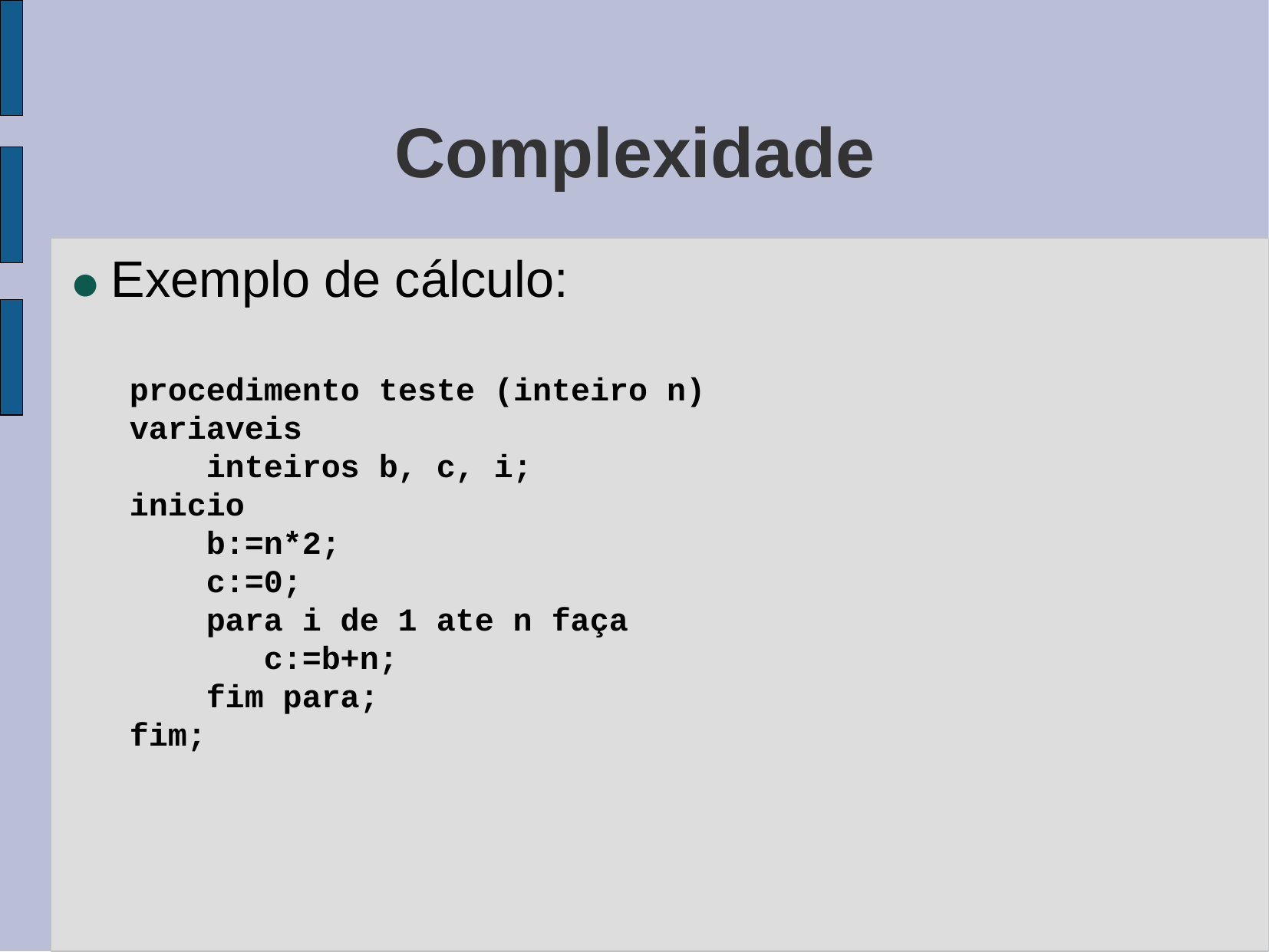

Complexidade
Exemplo de cálculo:

procedimento teste (inteiro n)
variaveis
    inteiros b, c, i;
inicio
    b:=n*2;
    c:=0;
    para i de 1 ate n faça
       c:=b+n;
    fim para;
fim;